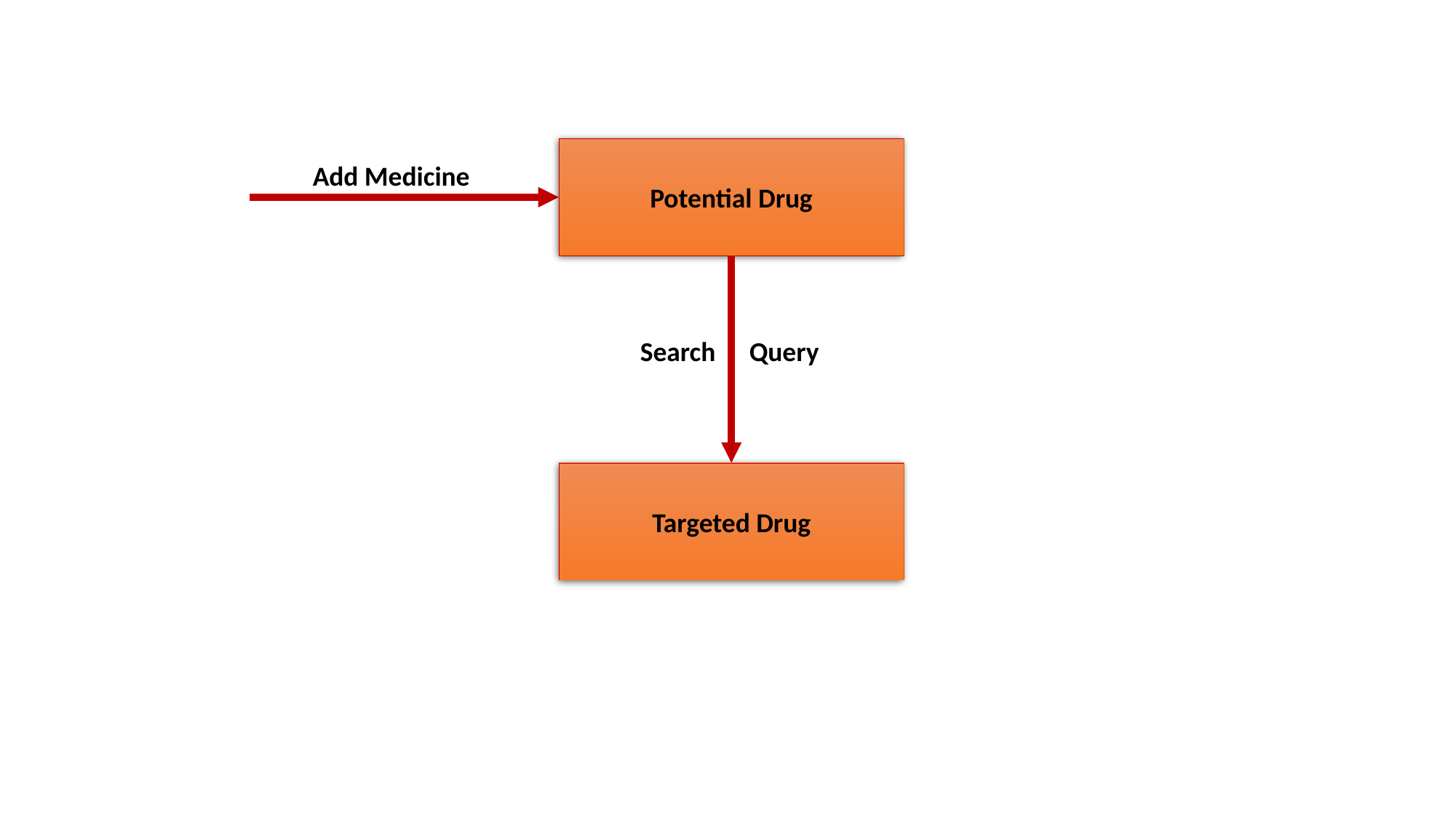

Potential Drug
Add Medicine
Search	Query
Targeted Drug